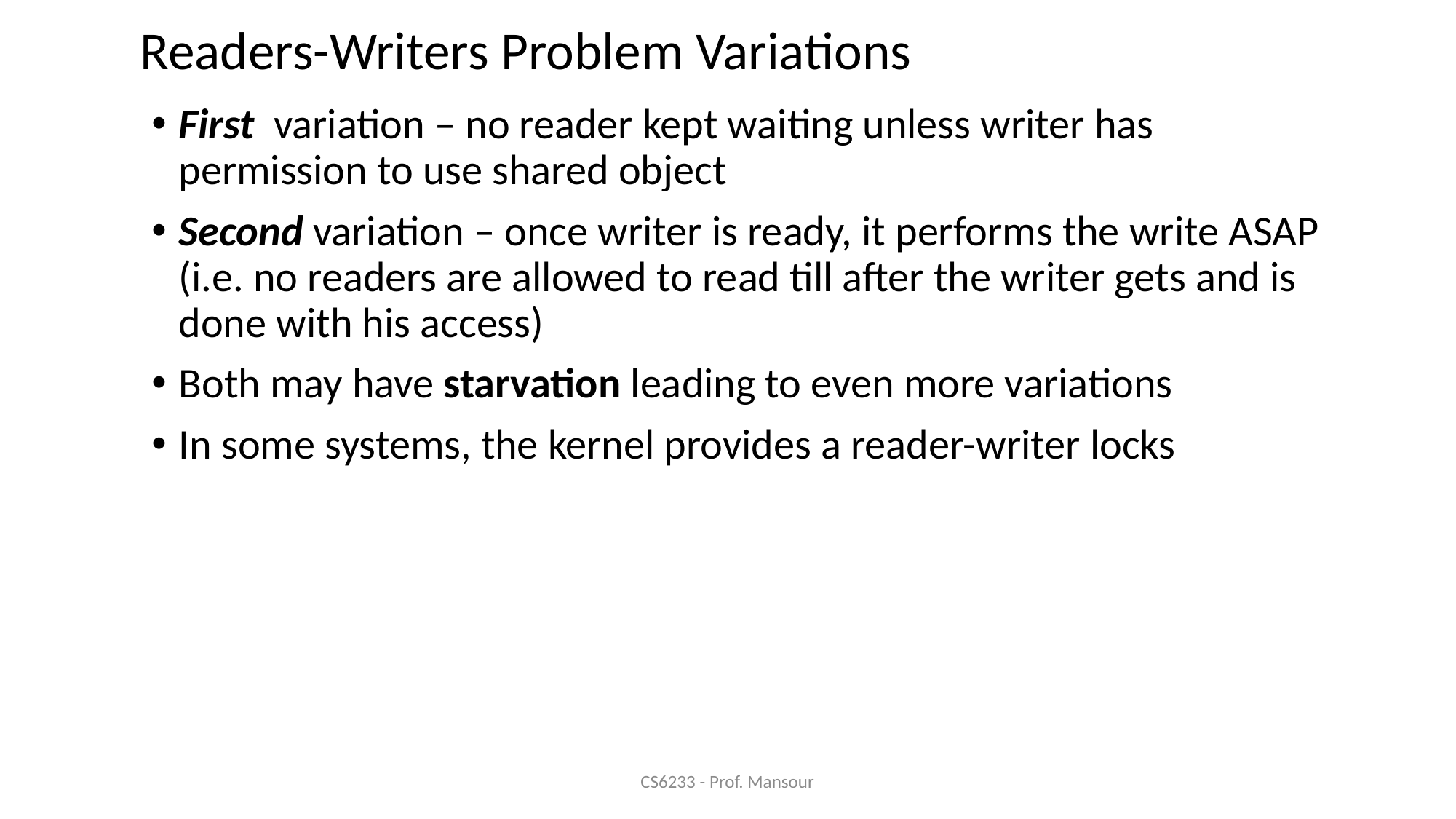

# Readers-Writers Problem Variations
First  variation – no reader kept waiting unless writer has permission to use shared object
Second variation – once writer is ready, it performs the write ASAP (i.e. no readers are allowed to read till after the writer gets and is done with his access)
Both may have starvation leading to even more variations
In some systems, the kernel provides a reader-writer locks
CS6233 - Prof. Mansour